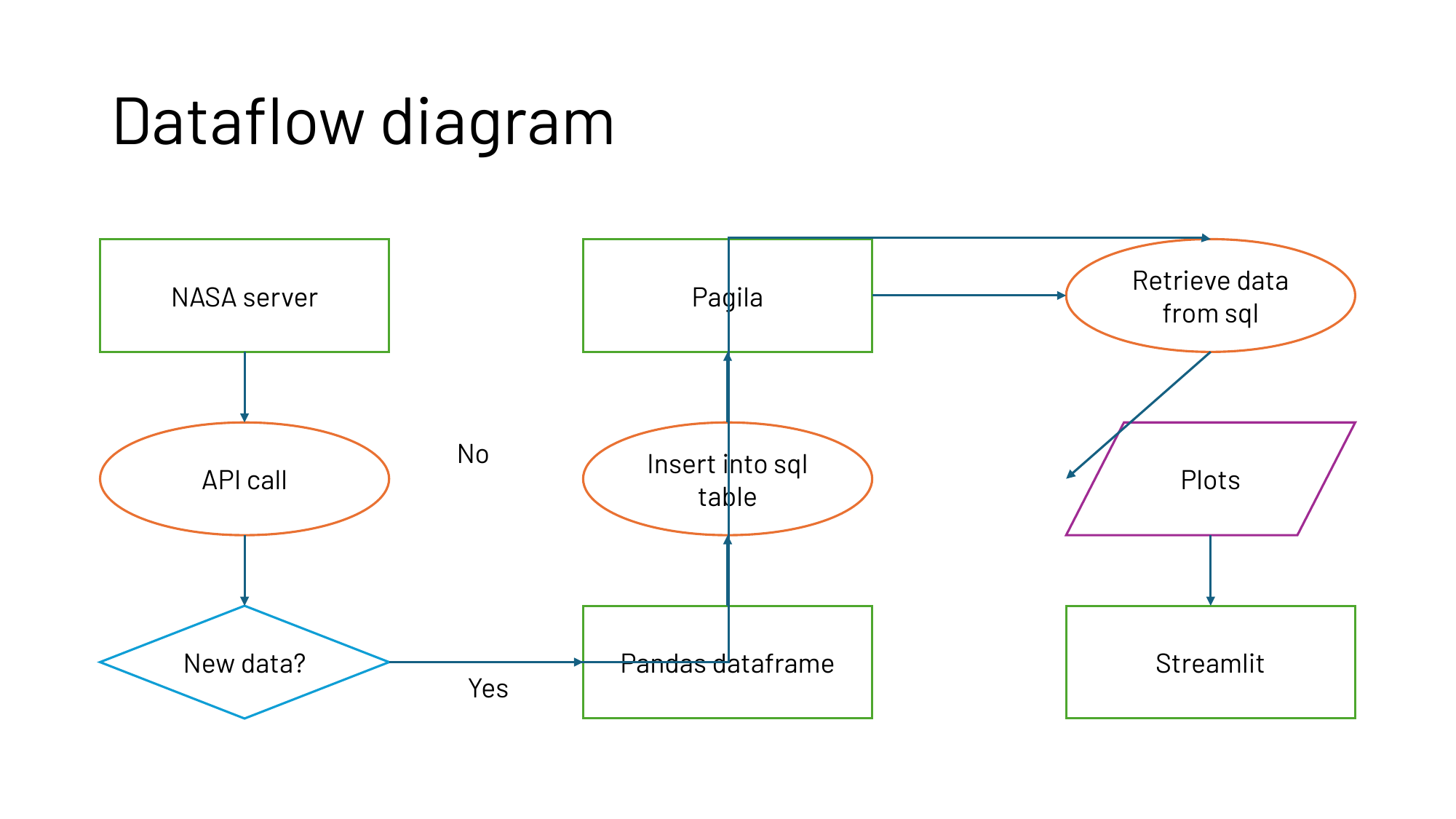

# Dataflow diagram
NASA server
Pagila
Retrieve data from sql
Insert into sql table
Plots
API call
No
Streamlit
Pandas dataframe
New data?
Yes